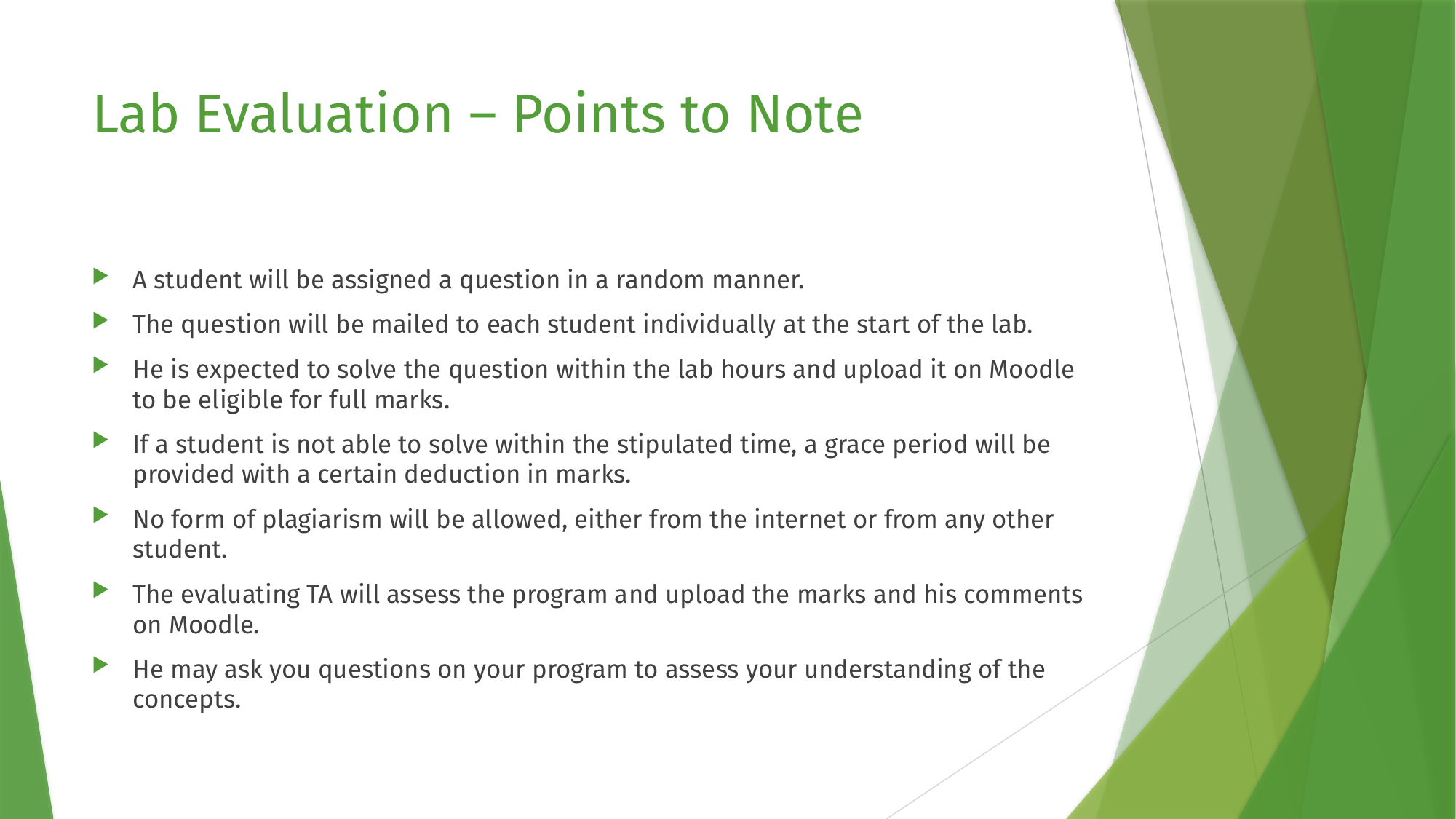

# Lab Evaluation – Points to Note
A student will be assigned a question in a random manner.
The question will be mailed to each student individually at the start of the lab.
He is expected to solve the question within the lab hours and upload it on Moodle to be eligible for full marks.
If a student is not able to solve within the stipulated time, a grace period will be provided with a certain deduction in marks.
No form of plagiarism will be allowed, either from the internet or from any other student.
The evaluating TA will assess the program and upload the marks and his comments on Moodle.
He may ask you questions on your program to assess your understanding of the concepts.